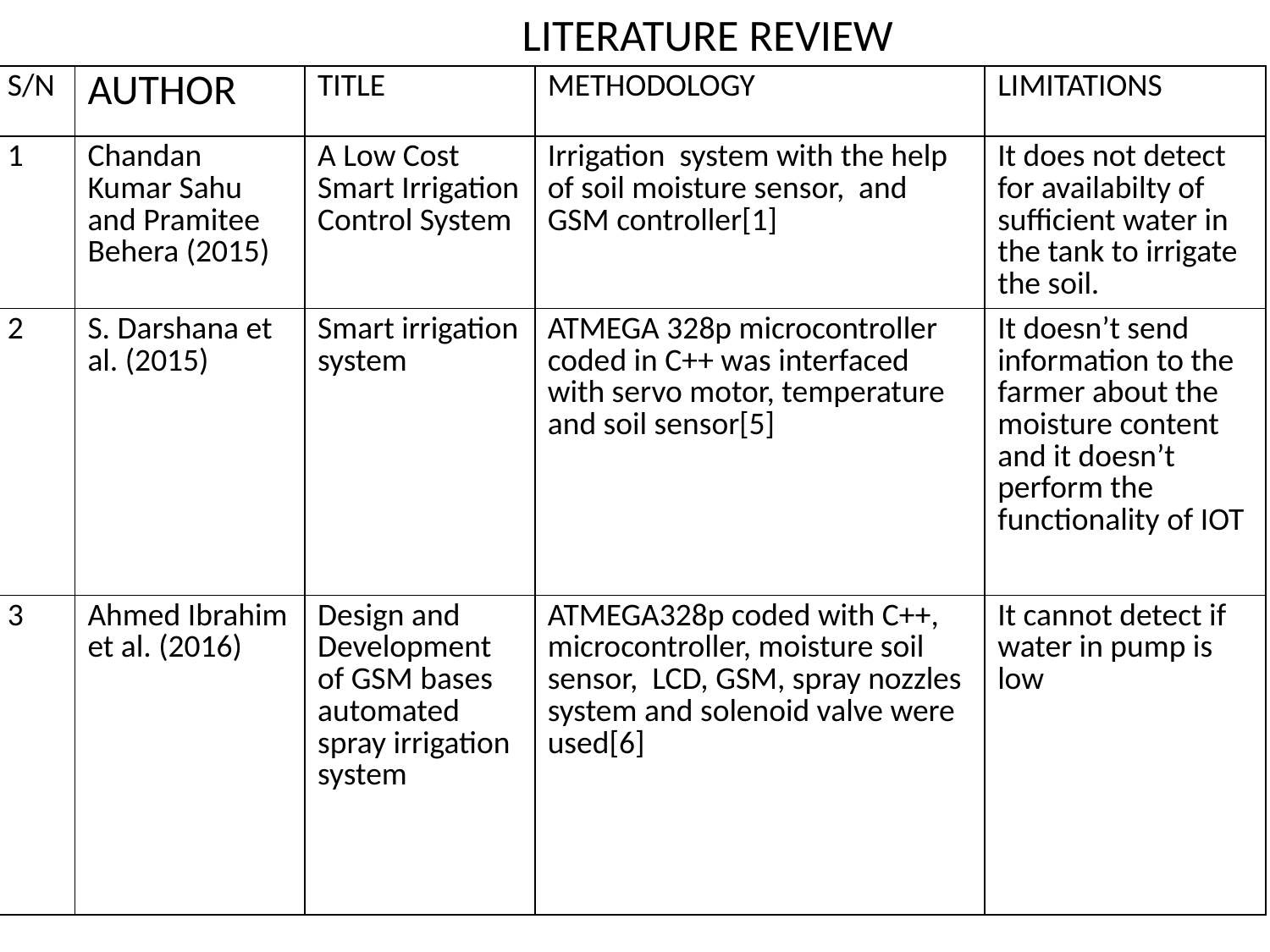

# LITERATURE REVIEW
| S/N | AUTHOR | TITLE | METHODOLOGY | LIMITATIONS |
| --- | --- | --- | --- | --- |
| 1 | Chandan Kumar Sahu and Pramitee Behera (2015) | A Low Cost Smart Irrigation Control System | Irrigation system with the help of soil moisture sensor, and GSM controller[1] | It does not detect for availabilty of sufficient water in the tank to irrigate the soil. |
| 2 | S. Darshana et al. (2015) | Smart irrigation system | ATMEGA 328p microcontroller coded in C++ was interfaced with servo motor, temperature and soil sensor[5] | It doesn’t send information to the farmer about the moisture content and it doesn’t perform the functionality of IOT |
| 3 | Ahmed Ibrahim et al. (2016) | Design and Development of GSM bases automated spray irrigation system | ATMEGA328p coded with C++, microcontroller, moisture soil sensor, LCD, GSM, spray nozzles system and solenoid valve were used[6] | It cannot detect if water in pump is low |